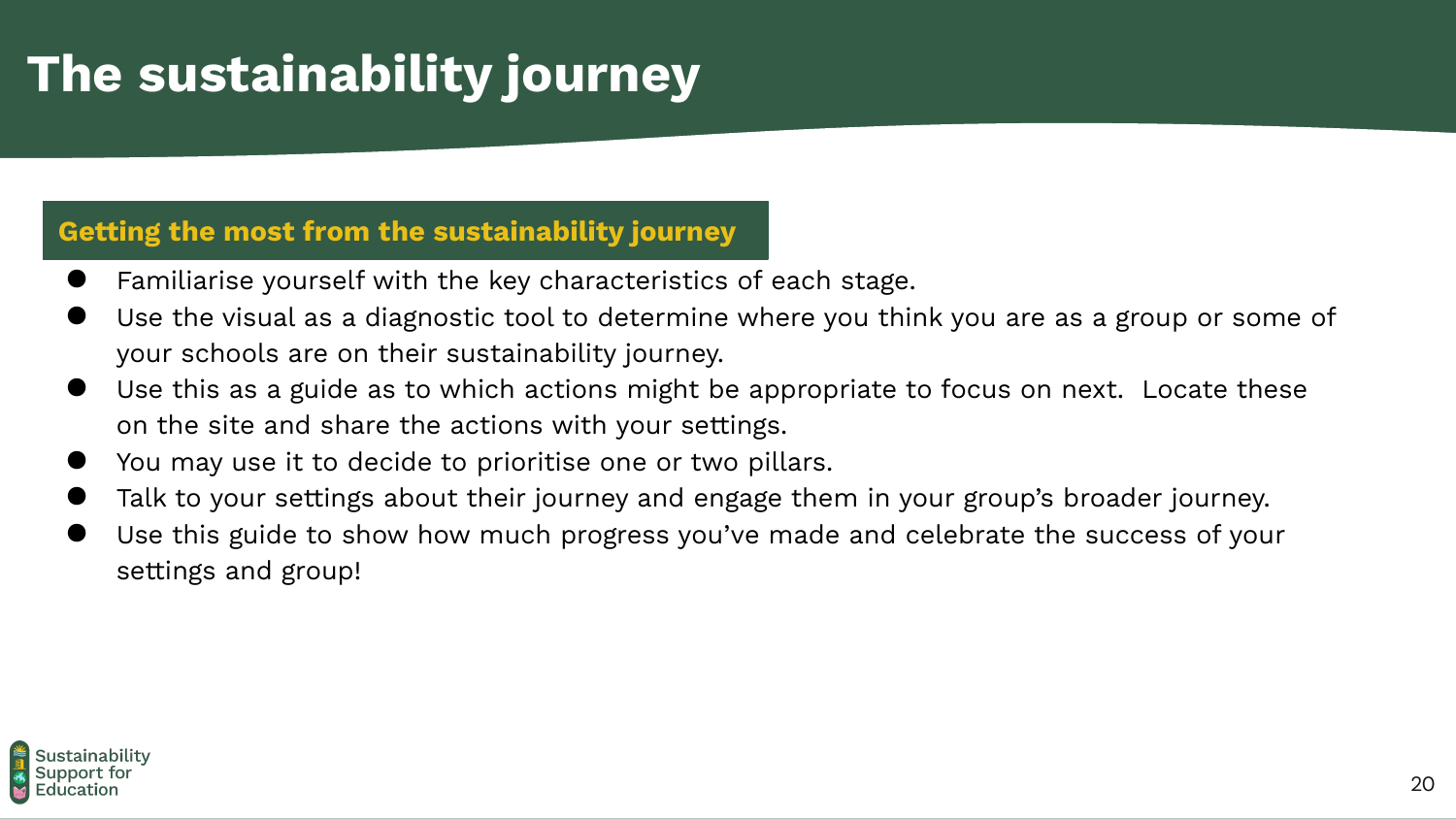

The sustainability journey
Getting the most from the sustainability journey
Familiarise yourself with the key characteristics of each stage.
Use the visual as a diagnostic tool to determine where you think you are as a group or some of your schools are on their sustainability journey.
Use this as a guide as to which actions might be appropriate to focus on next.  Locate these on the site and share the actions with your settings.
You may use it to decide to prioritise one or two pillars.
Talk to your settings about their journey and engage them in your group’s broader journey.
Use this guide to show how much progress you’ve made and celebrate the success of your settings and group!